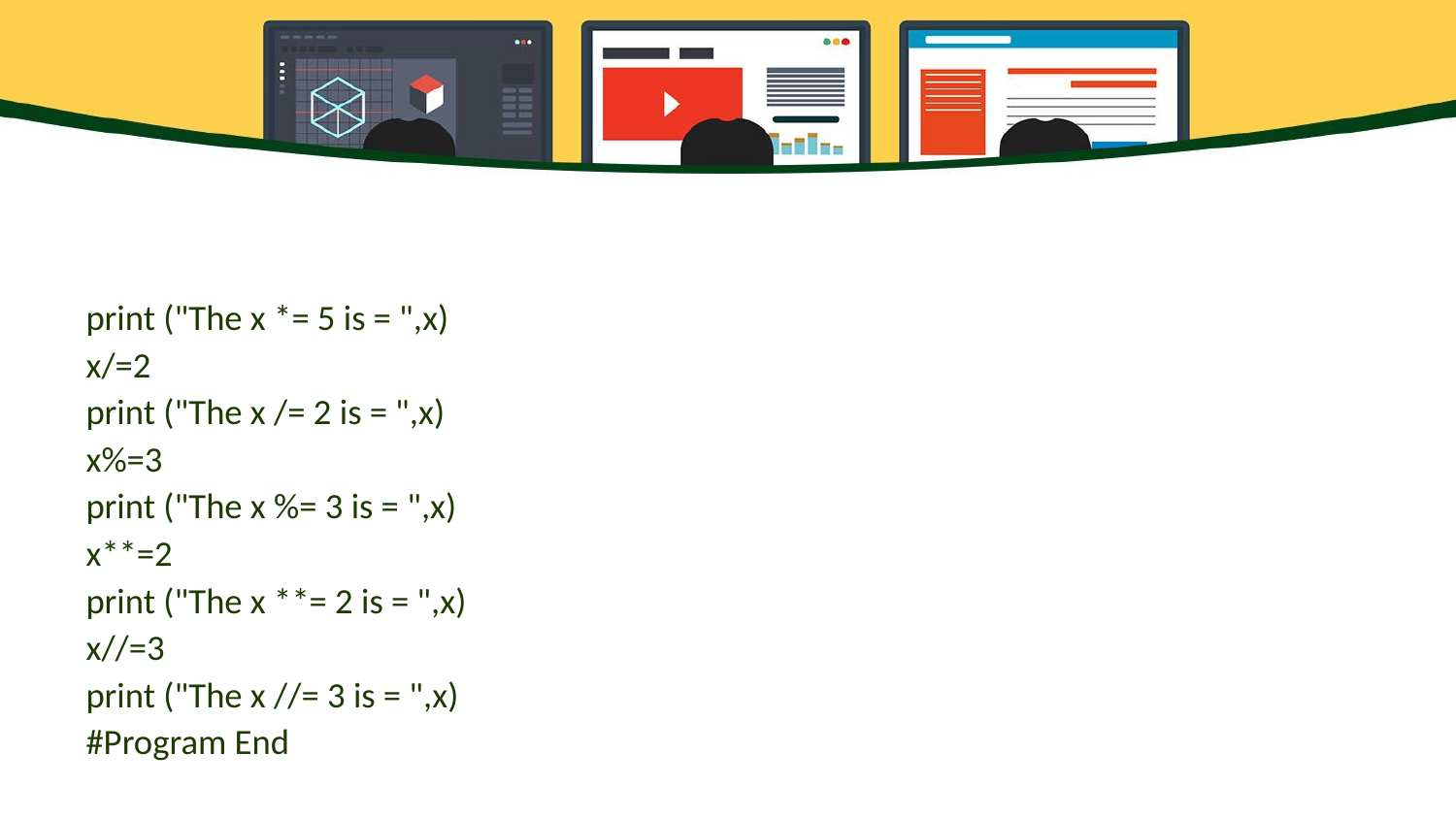

#
print ("The x *= 5 is = ",x)
x/=2
print ("The x /= 2 is = ",x)
x%=3
print ("The x %= 3 is = ",x)
x**=2
print ("The x **= 2 is = ",x)
x//=3
print ("The x //= 3 is = ",x)
#Program End